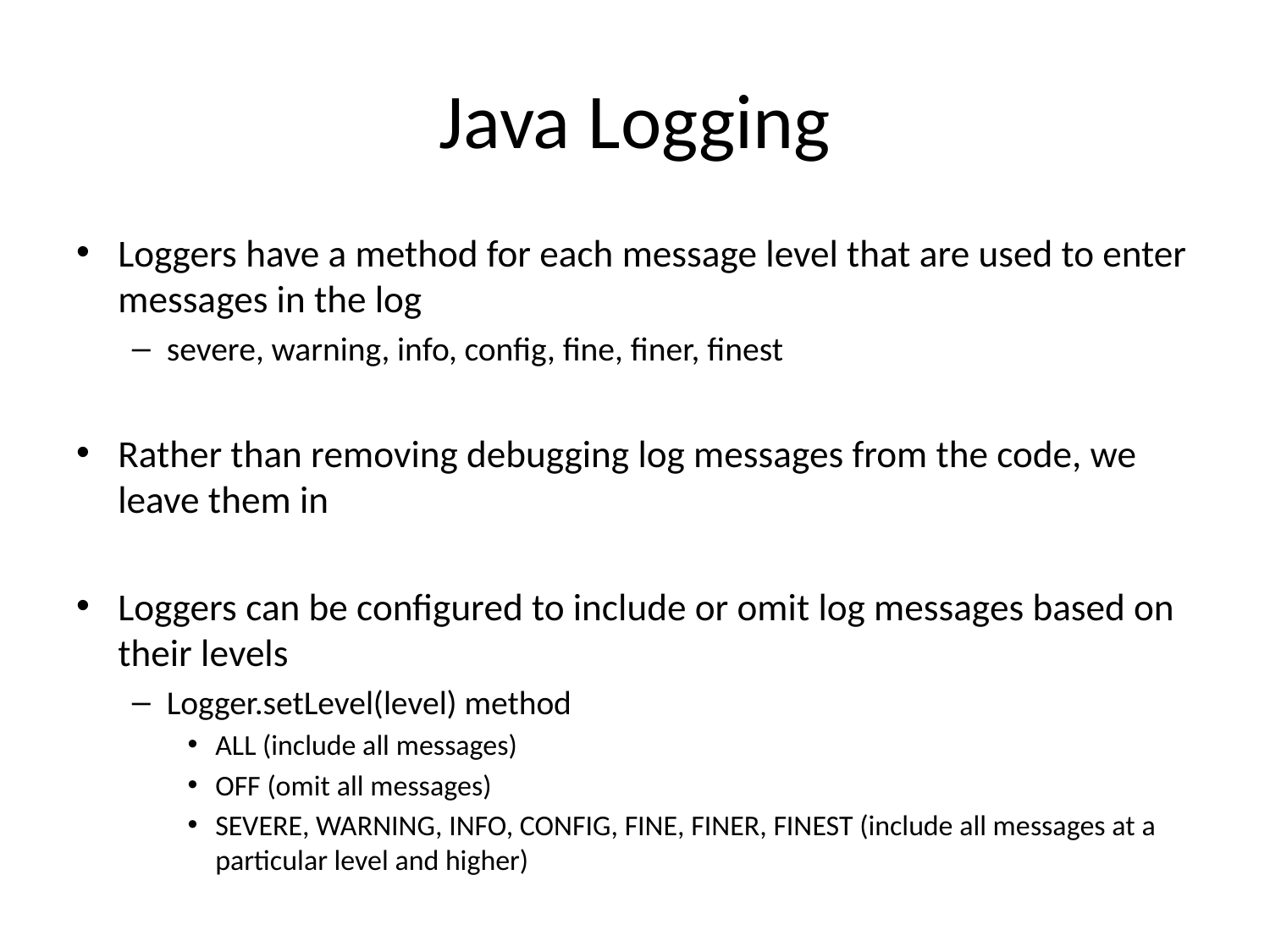

# Java Logging
Loggers have a method for each message level that are used to enter messages in the log
severe, warning, info, config, fine, finer, finest

Rather than removing debugging log messages from the code, we leave them in

Loggers can be configured to include or omit log messages based on their levels
Logger.setLevel(level) method
ALL (include all messages)
OFF (omit all messages)
SEVERE, WARNING, INFO, CONFIG, FINE, FINER, FINEST (include all messages at a particular level and higher)